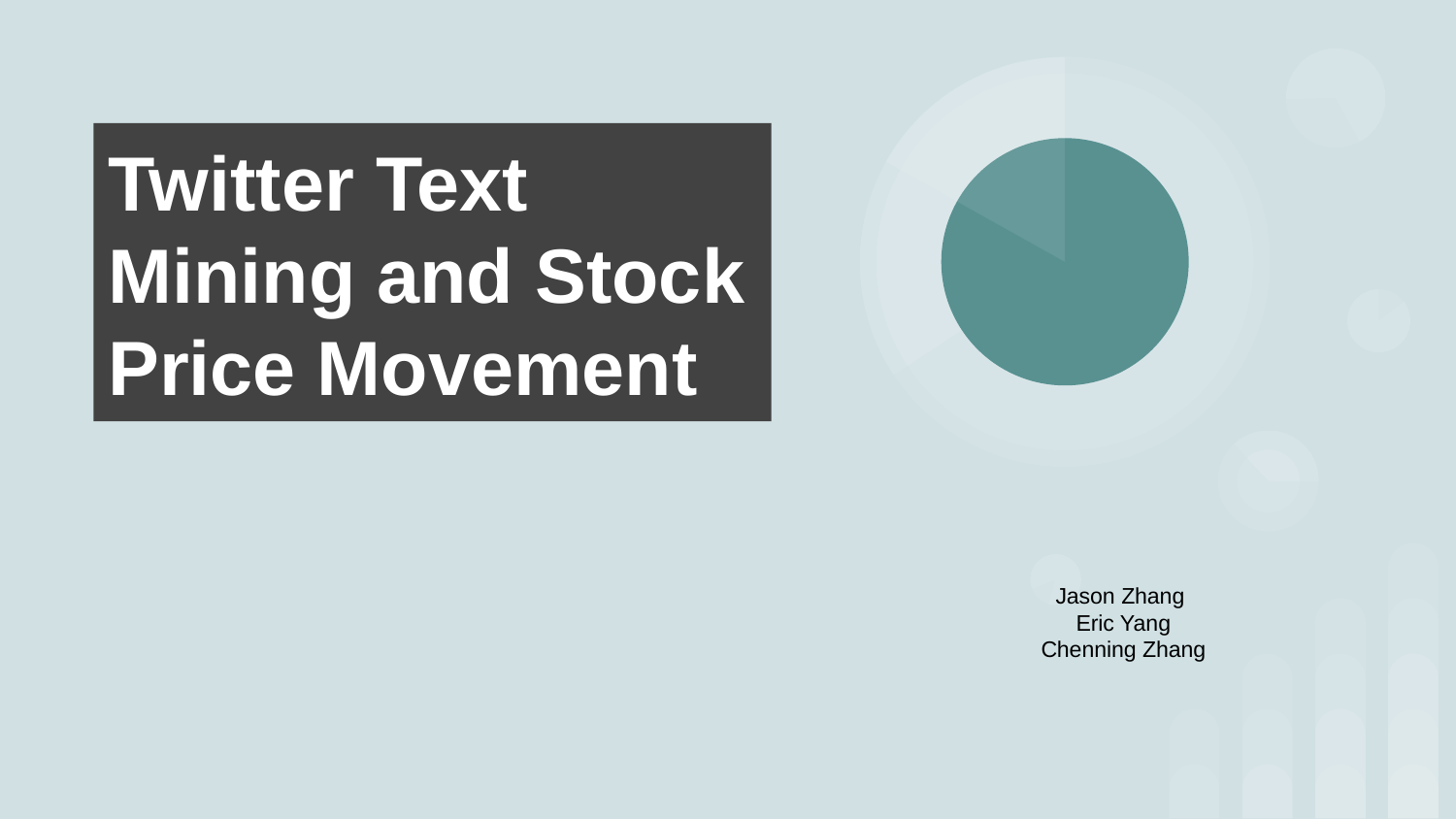

# Twitter Text Mining and Stock Price Movement
Jason Zhang
Eric Yang
Chenning Zhang